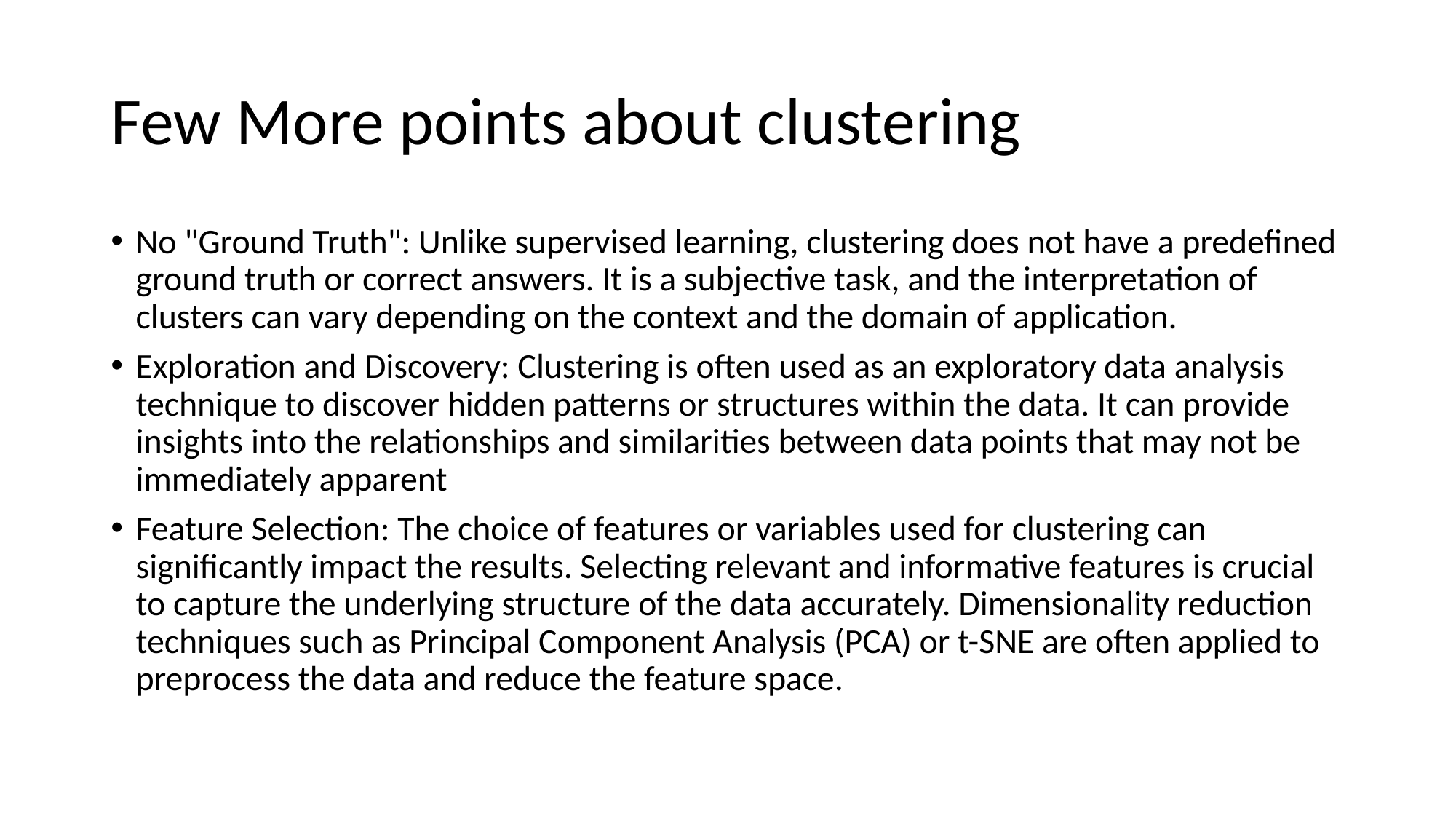

# Few More points about clustering
No "Ground Truth": Unlike supervised learning, clustering does not have a predefined ground truth or correct answers. It is a subjective task, and the interpretation of clusters can vary depending on the context and the domain of application.
Exploration and Discovery: Clustering is often used as an exploratory data analysis technique to discover hidden patterns or structures within the data. It can provide insights into the relationships and similarities between data points that may not be immediately apparent
Feature Selection: The choice of features or variables used for clustering can significantly impact the results. Selecting relevant and informative features is crucial to capture the underlying structure of the data accurately. Dimensionality reduction techniques such as Principal Component Analysis (PCA) or t-SNE are often applied to preprocess the data and reduce the feature space.